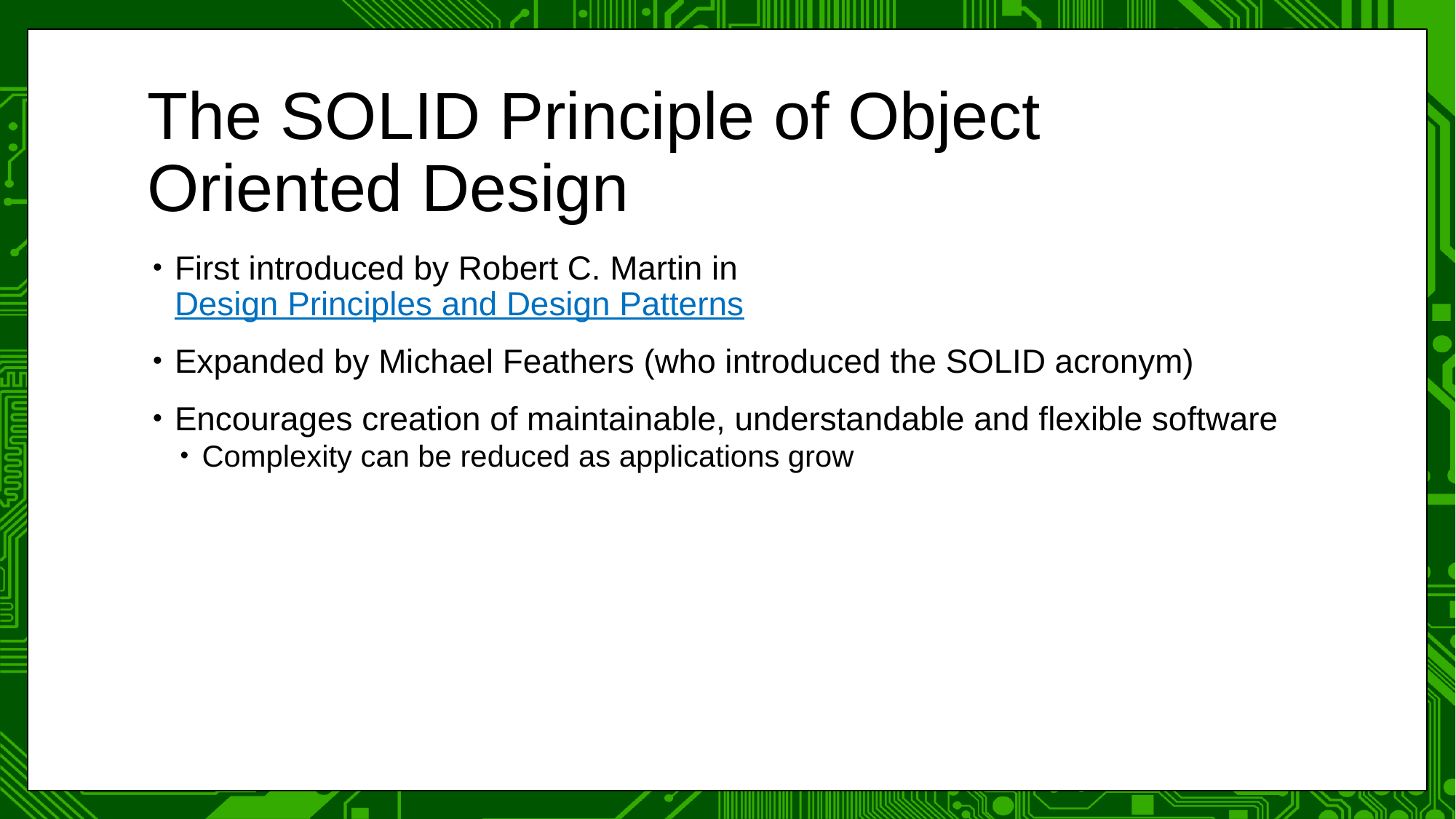

# The SOLID Principle of Object Oriented Design
First introduced by Robert C. Martin in Design Principles and Design Patterns
Expanded by Michael Feathers (who introduced the SOLID acronym)
Encourages creation of maintainable, understandable and flexible software
Complexity can be reduced as applications grow